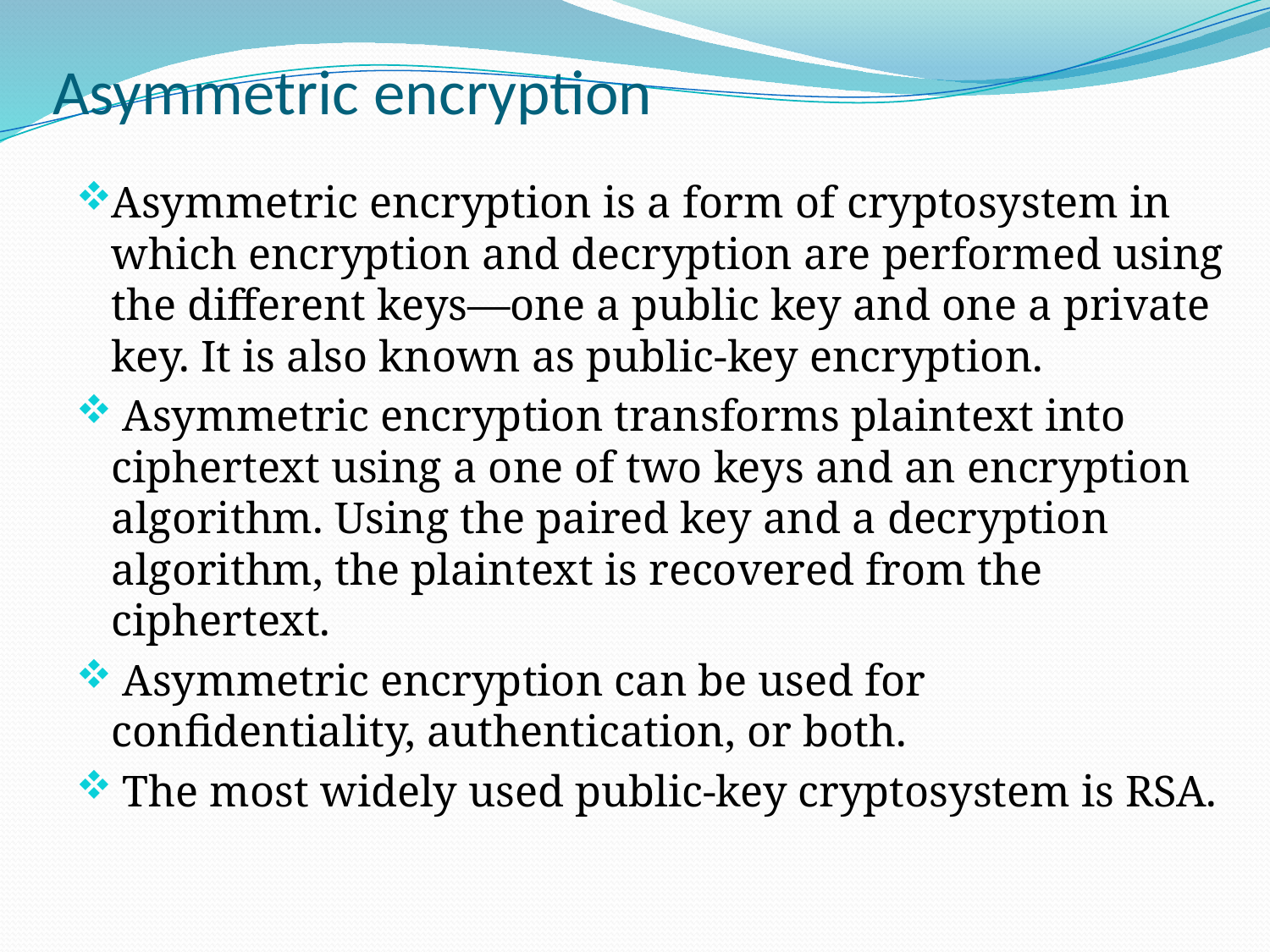

# Asymmetric encryption
Asymmetric encryption is a form of cryptosystem in which encryption and decryption are performed using the different keys—one a public key and one a private key. It is also known as public-key encryption.
 Asymmetric encryption transforms plaintext into ciphertext using a one of two keys and an encryption algorithm. Using the paired key and a decryption algorithm, the plaintext is recovered from the ciphertext.
 Asymmetric encryption can be used for confidentiality, authentication, or both.
 The most widely used public-key cryptosystem is RSA.